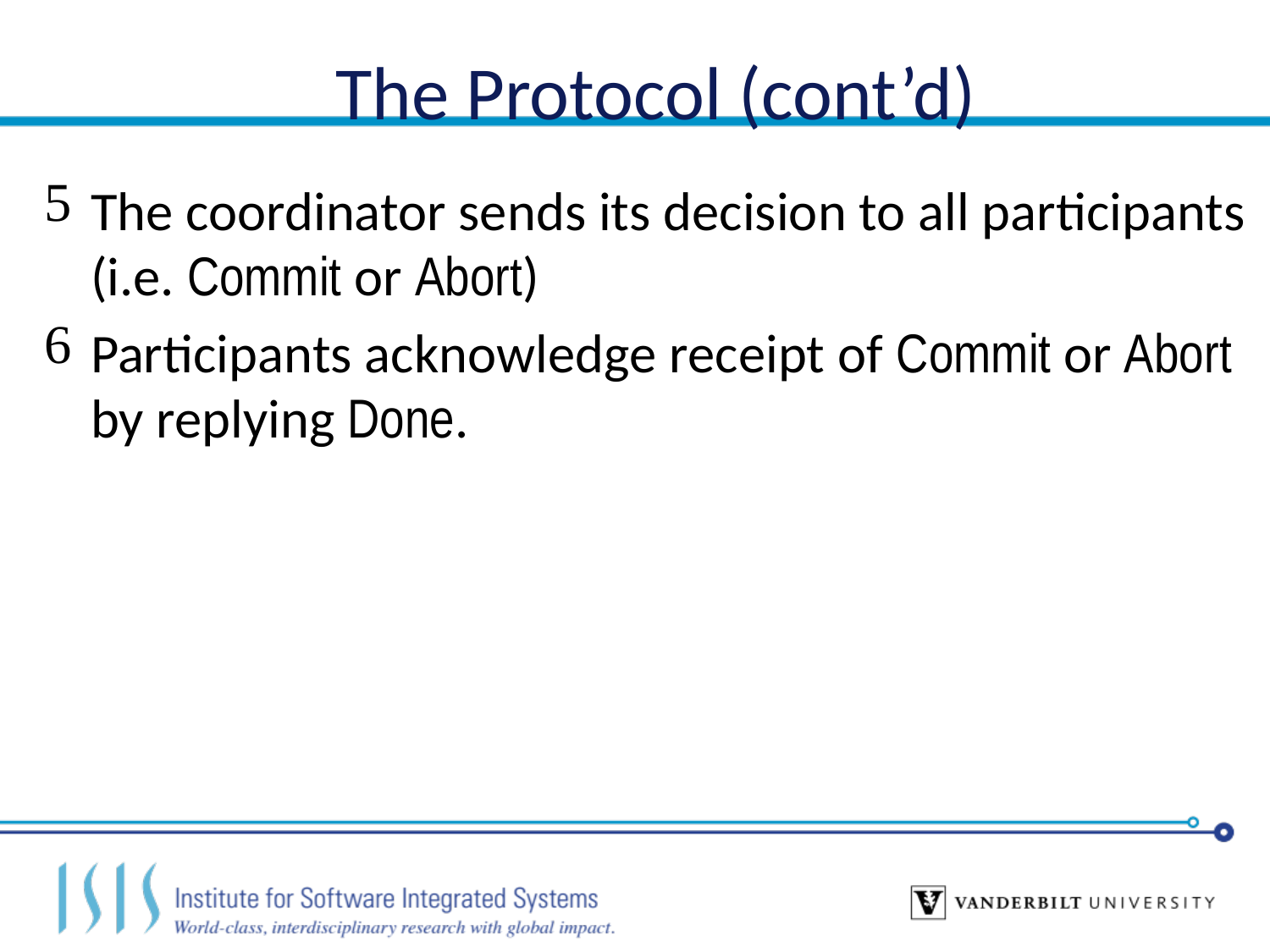

# The Protocol (cont’d)
The coordinator sends its decision to all participants (i.e. Commit or Abort)
Participants acknowledge receipt of Commit or Abort by replying Done.